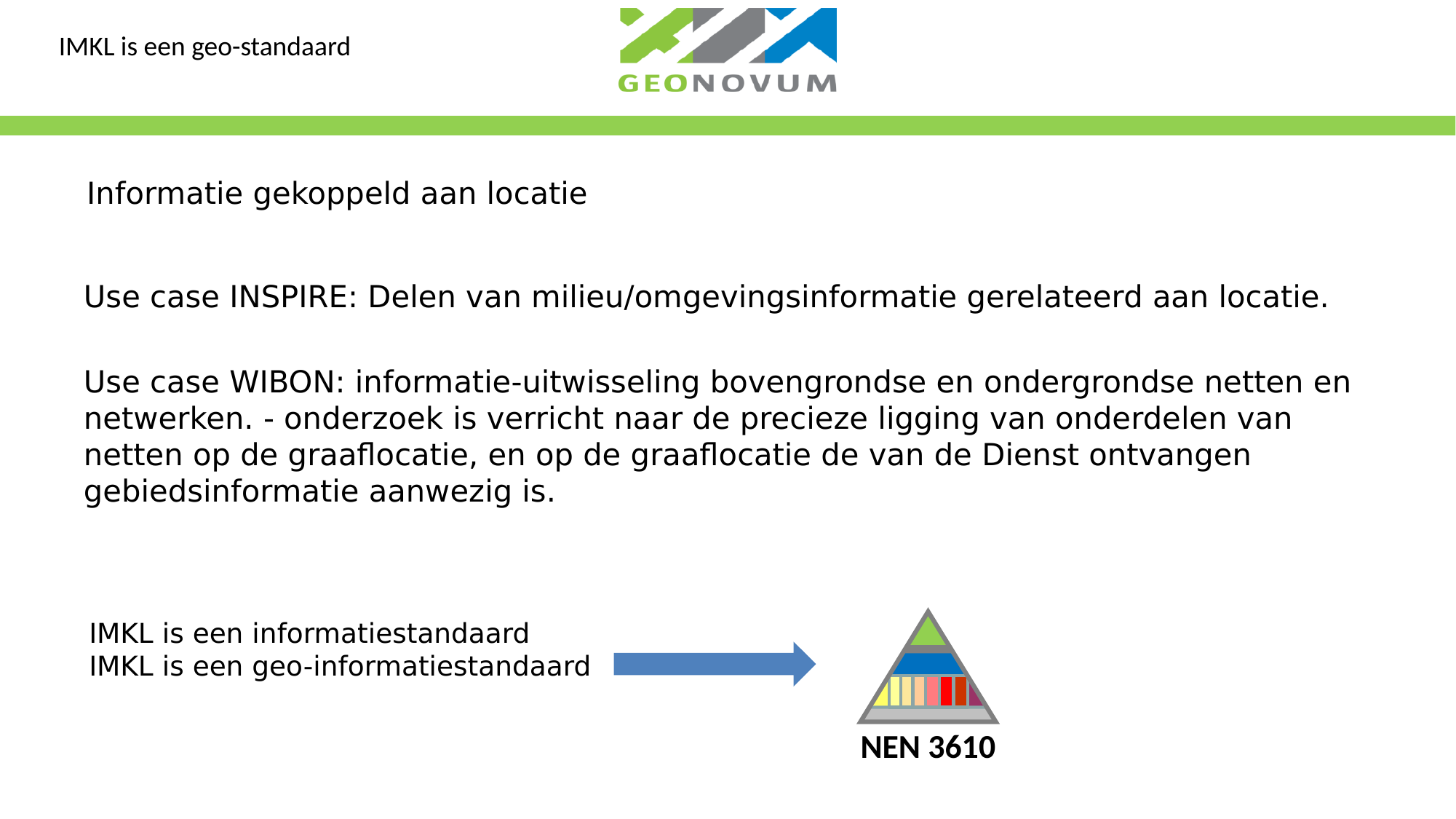

IMKL is een geo-standaard
Informatie gekoppeld aan locatie
Use case INSPIRE: Delen van milieu/omgevingsinformatie gerelateerd aan locatie.

Use case WIBON: informatie-uitwisseling bovengrondse en ondergrondse netten en netwerken. - onderzoek is verricht naar de precieze ligging van onderdelen van netten op de graaflocatie, en op de graaflocatie de van de Dienst ontvangen gebiedsinformatie aanwezig is.

IMKL is een informatiestandaard
IMKL is een geo-informatiestandaard

NEN 3610